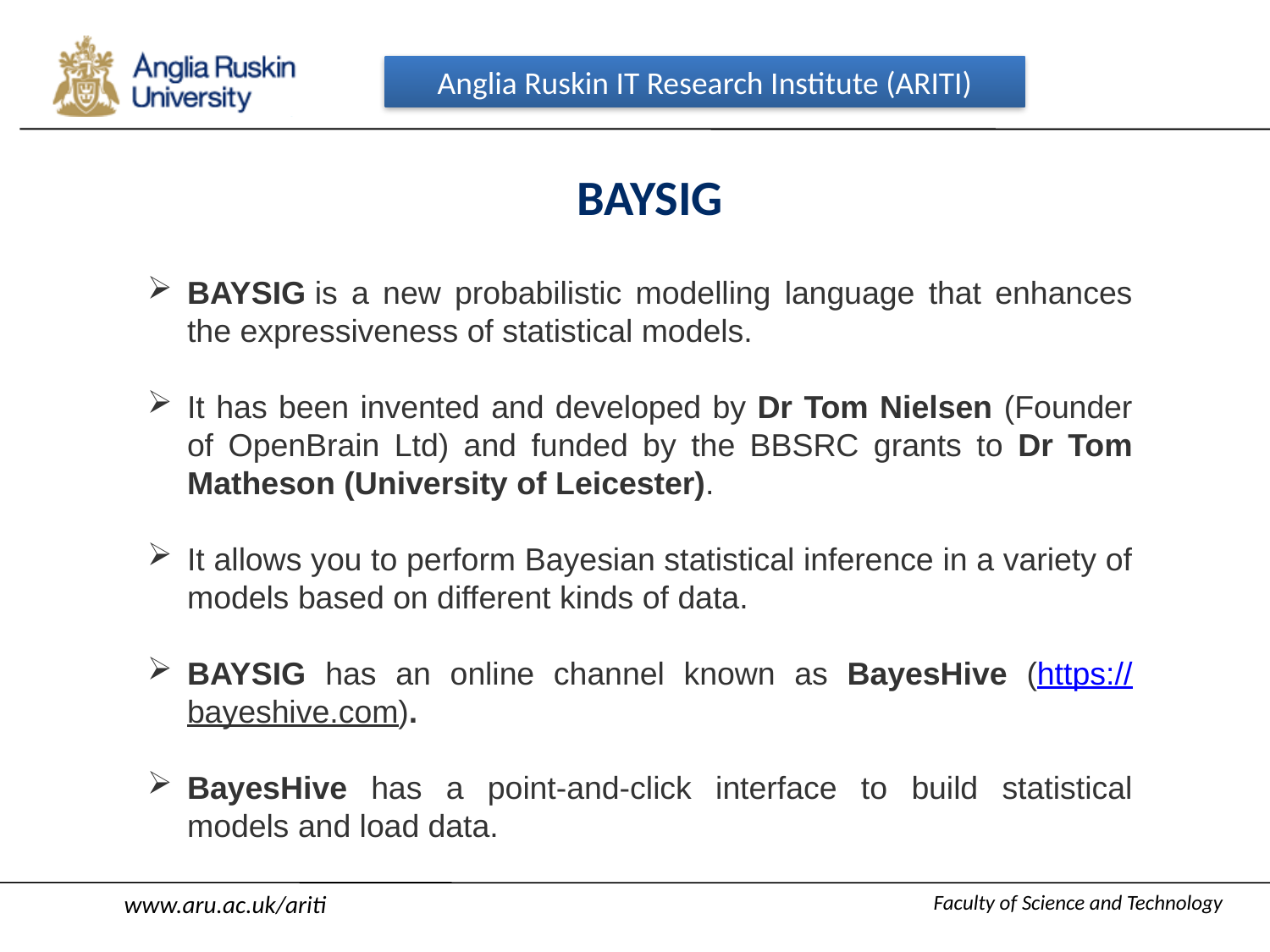

BAYSIG
BAYSIG is a new probabilistic modelling language that enhances the expressiveness of statistical models.

It has been invented and developed by Dr Tom Nielsen (Founder of OpenBrain Ltd) and funded by the BBSRC grants to Dr Tom Matheson (University of Leicester).

It allows you to perform Bayesian statistical inference in a variety of models based on different kinds of data.

BAYSIG has an online channel known as BayesHive (https://bayeshive.com).

BayesHive has a point-and-click interface to build statistical models and load data.